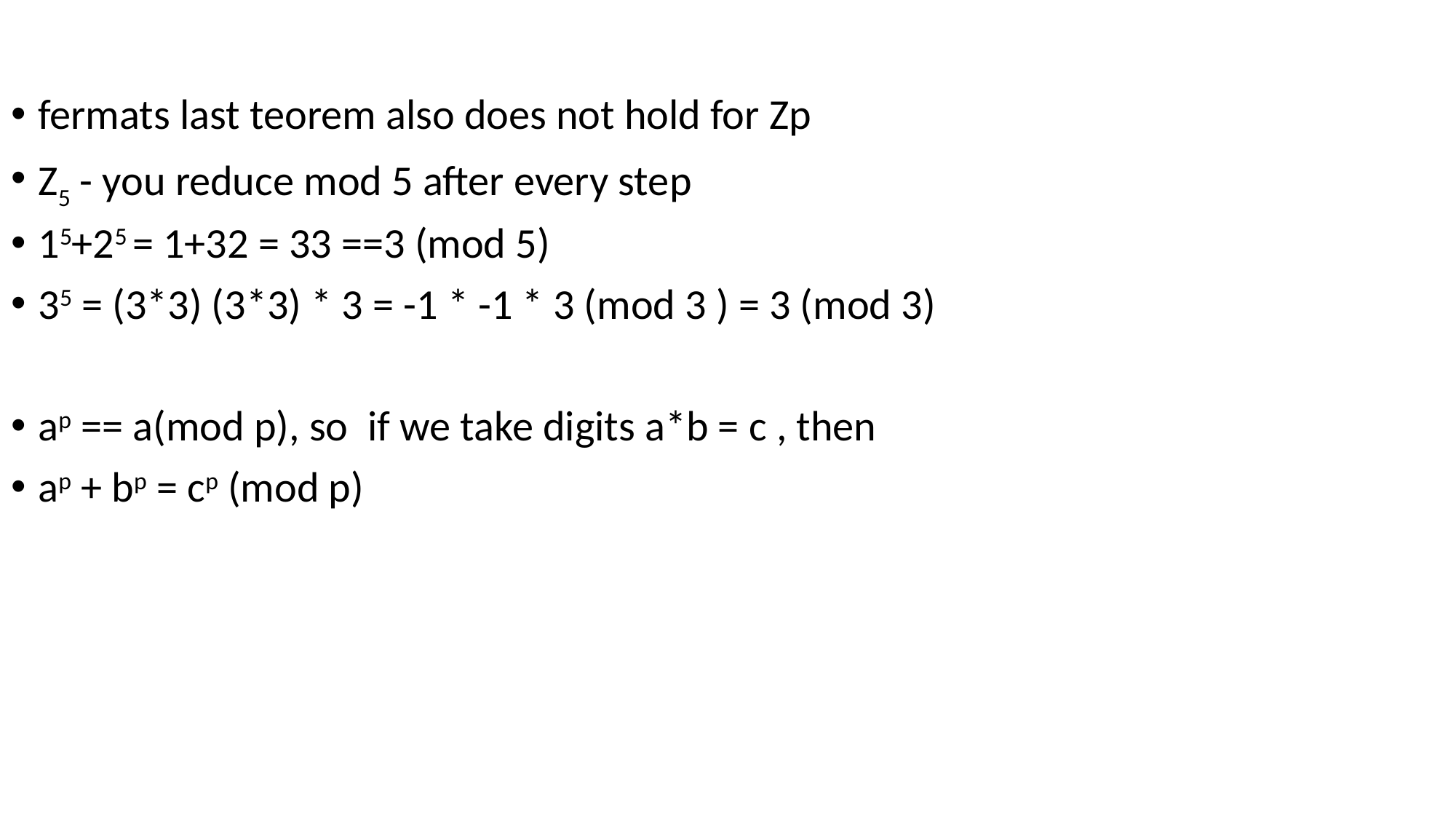

#
fermats last teorem also does not hold for Zp
Z5 - you reduce mod 5 after every step
15+25 = 1+32 = 33 ==3 (mod 5)
35 = (3*3) (3*3) * 3 = -1 * -1 * 3 (mod 3 ) = 3 (mod 3)

ap == a(mod p), so  if we take digits a*b = c , then
ap + bp = cp (mod p)